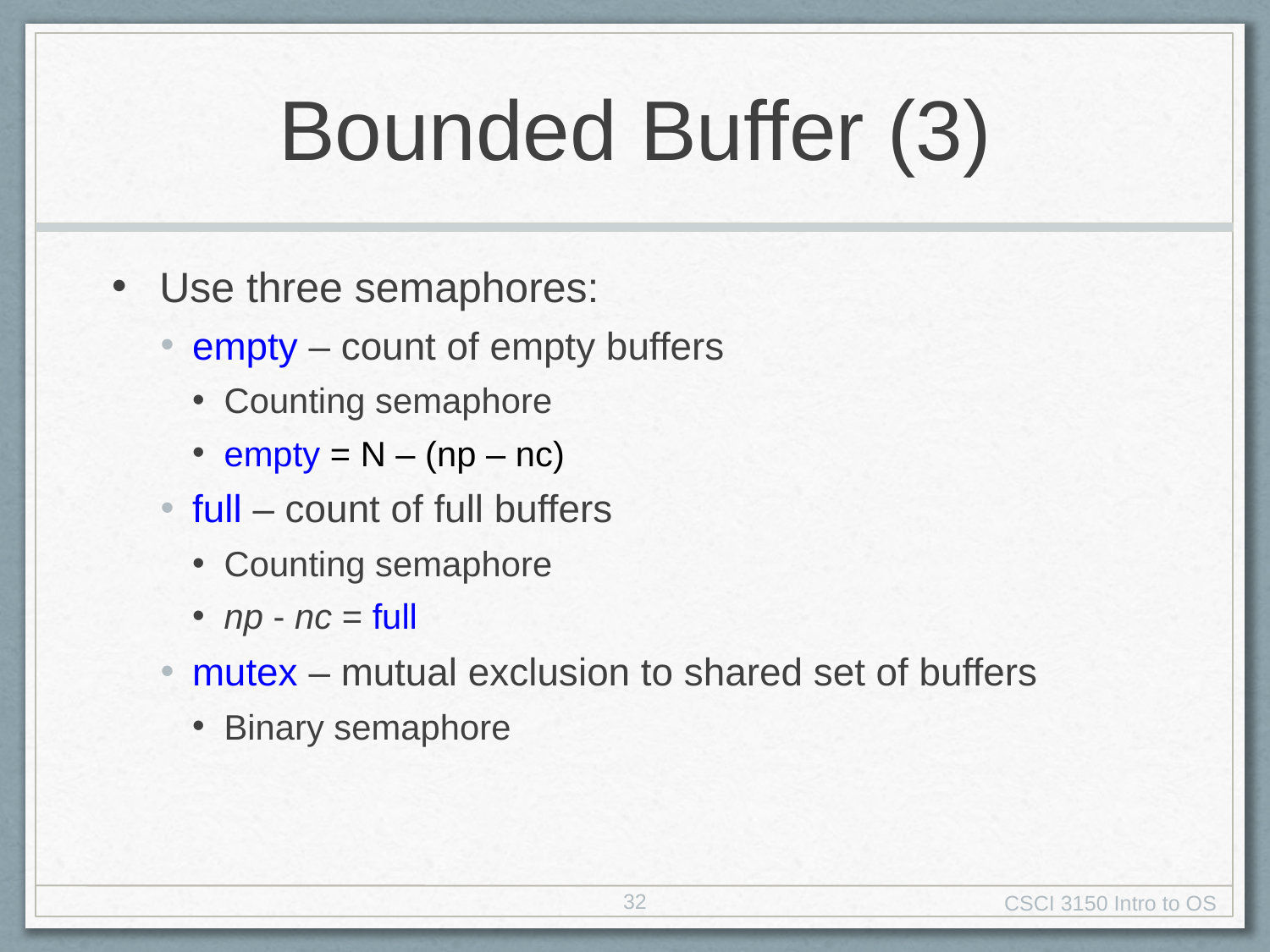

# Bounded Buffer (3)
Use three semaphores:
empty – count of empty buffers
Counting semaphore
empty = N – (np – nc)
full – count of full buffers
Counting semaphore
np - nc = full
mutex – mutual exclusion to shared set of buffers
Binary semaphore
32
CSCI 3150 Intro to OS